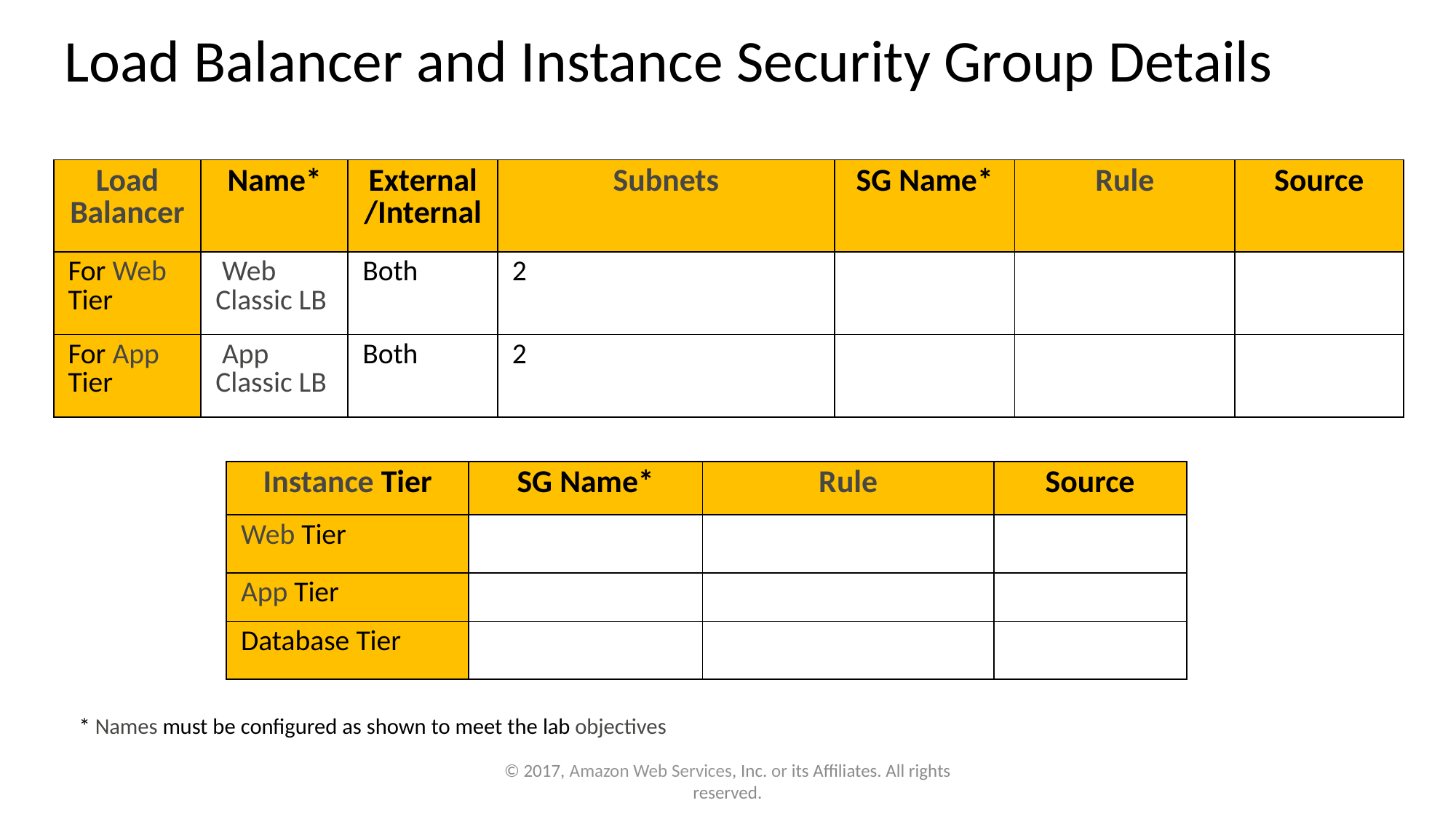

# Load Balancer and Instance Security Group Details
| Load Balancer | Name\* | External/Internal | Subnets | SG Name\* | Rule | Source |
| --- | --- | --- | --- | --- | --- | --- |
| For Web Tier | Web Classic LB | Both | 2 |  |  |  |
| For App Tier | App Classic LB | Both | 2 |  |  |  |
| Instance Tier | SG Name\* | Rule | Source |
| --- | --- | --- | --- |
| Web Tier |  |  |  |
| App Tier |  |  |  |
| Database Tier |  |  |  |
* Names must be configured as shown to meet the lab objectives
© 2017, Amazon Web Services, Inc. or its Affiliates. All rights reserved.